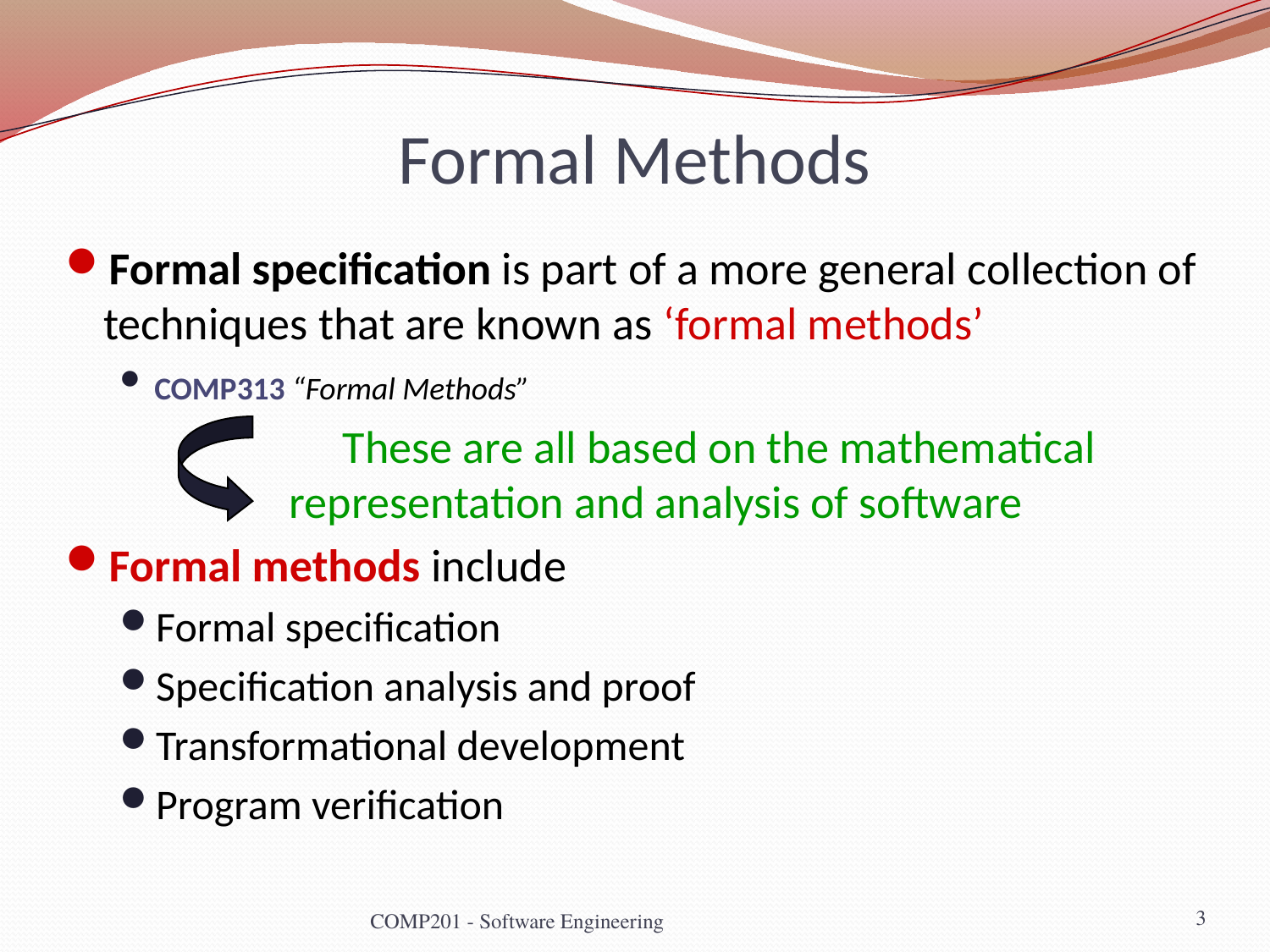

# Formal Methods
Formal specification is part of a more general collection of techniques that are known as ‘formal methods’
COMP313 “Formal Methods”
		These are all based on the mathematical representation and analysis of software
Formal methods include
Formal specification
Specification analysis and proof
Transformational development
Program verification

COMP201 - Software Engineering
3